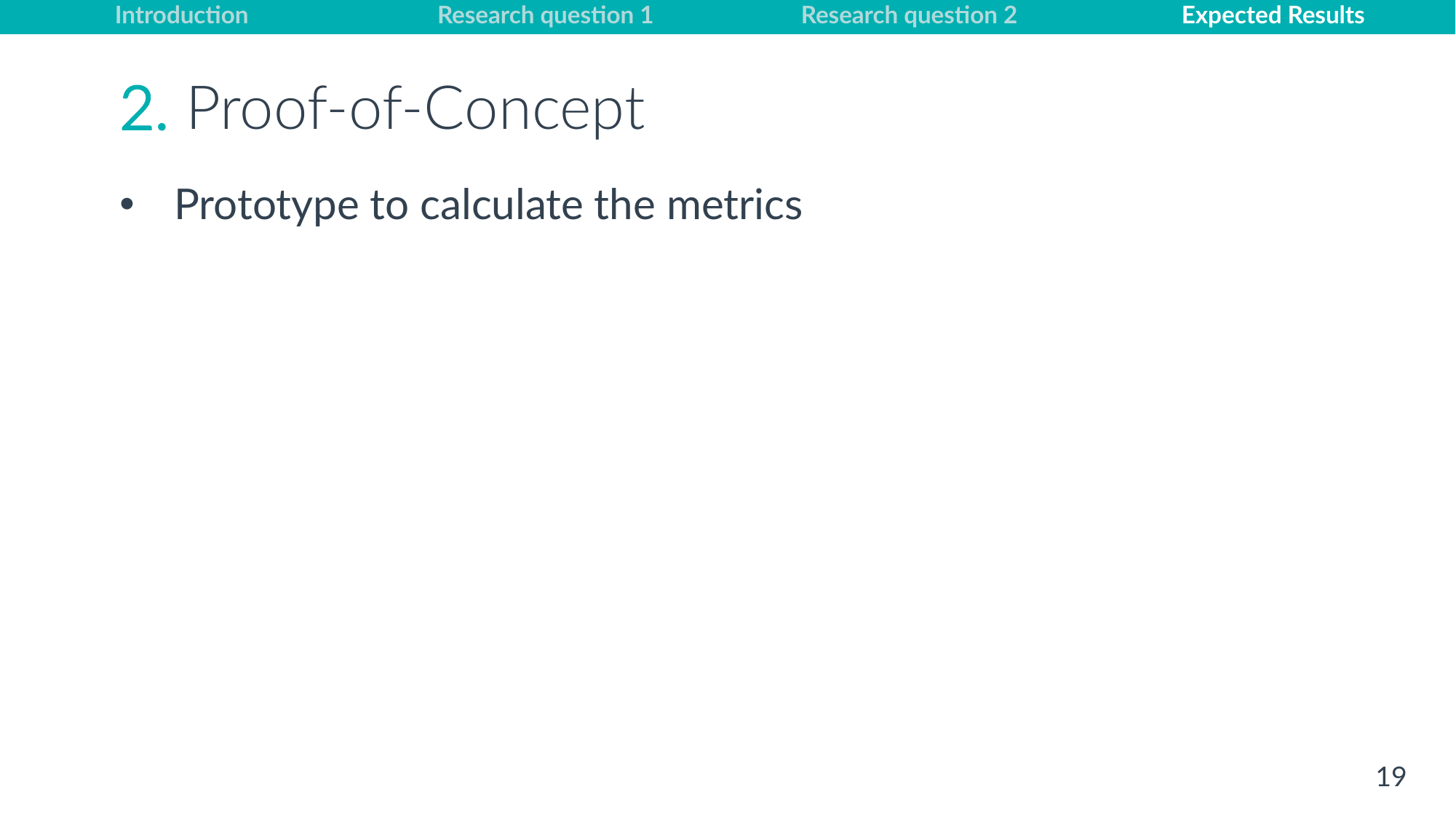

# 2. Proof-of-Concept
Prototype to calculate the metrics

19